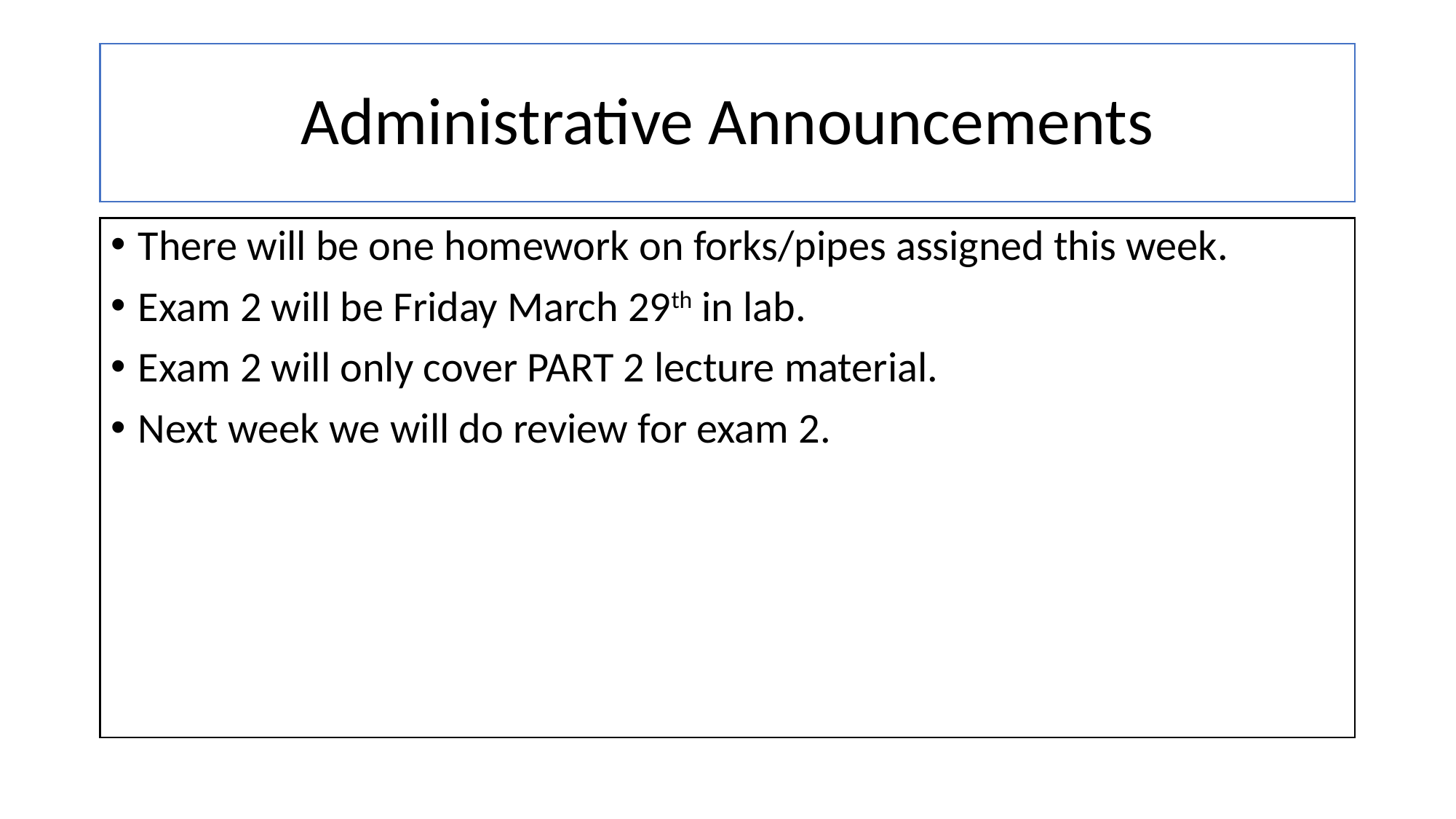

# Administrative Announcements
There will be one homework on forks/pipes assigned this week.
Exam 2 will be Friday March 29th in lab.
Exam 2 will only cover PART 2 lecture material.
Next week we will do review for exam 2.